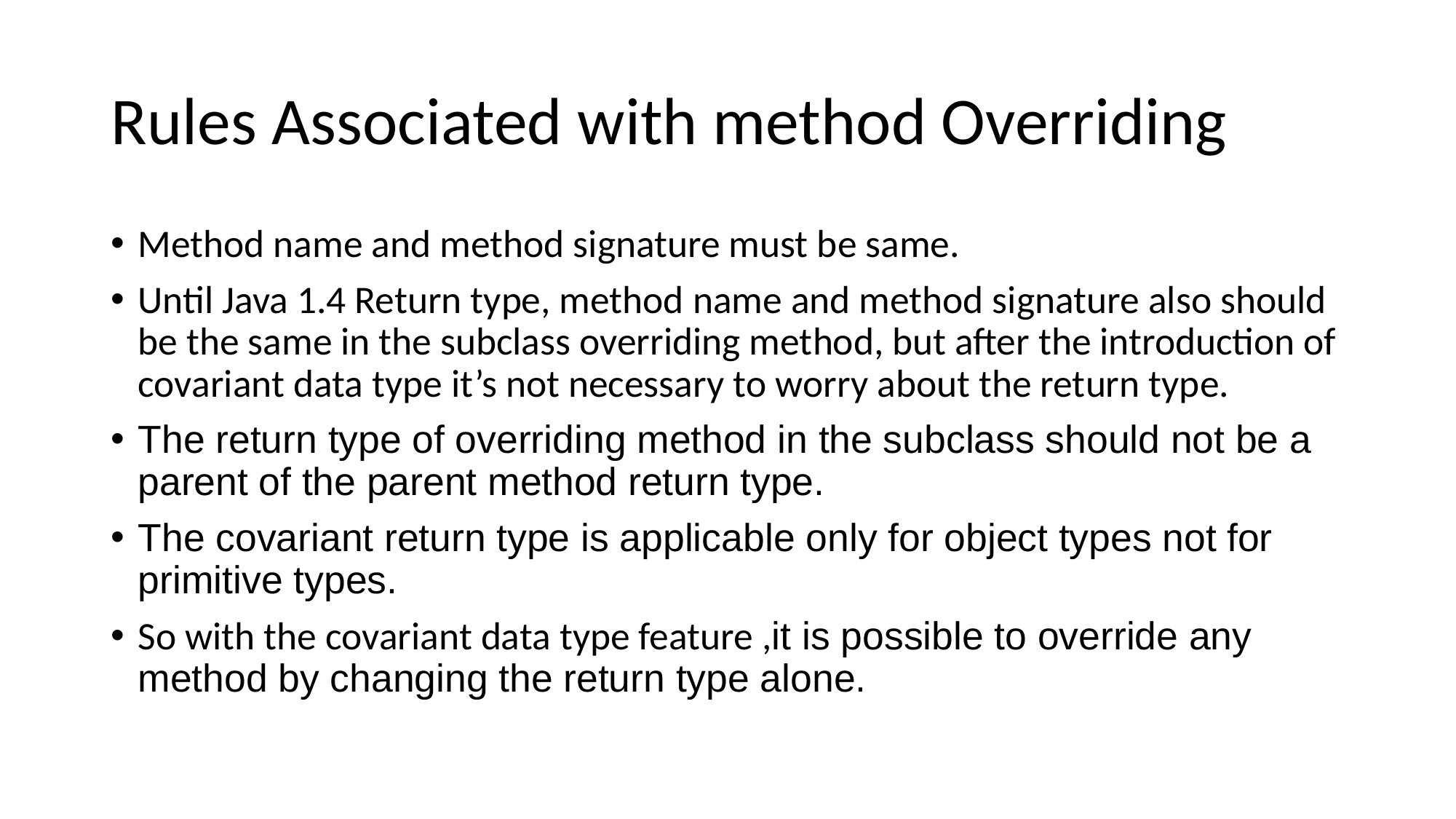

# Rules Associated with method Overriding
Method name and method signature must be same.
Until Java 1.4 Return type, method name and method signature also should be the same in the subclass overriding method, but after the introduction of covariant data type it’s not necessary to worry about the return type.
The return type of overriding method in the subclass should not be a parent of the parent method return type.
The covariant return type is applicable only for object types not for primitive types.
So with the covariant data type feature ,it is possible to override any method by changing the return type alone.